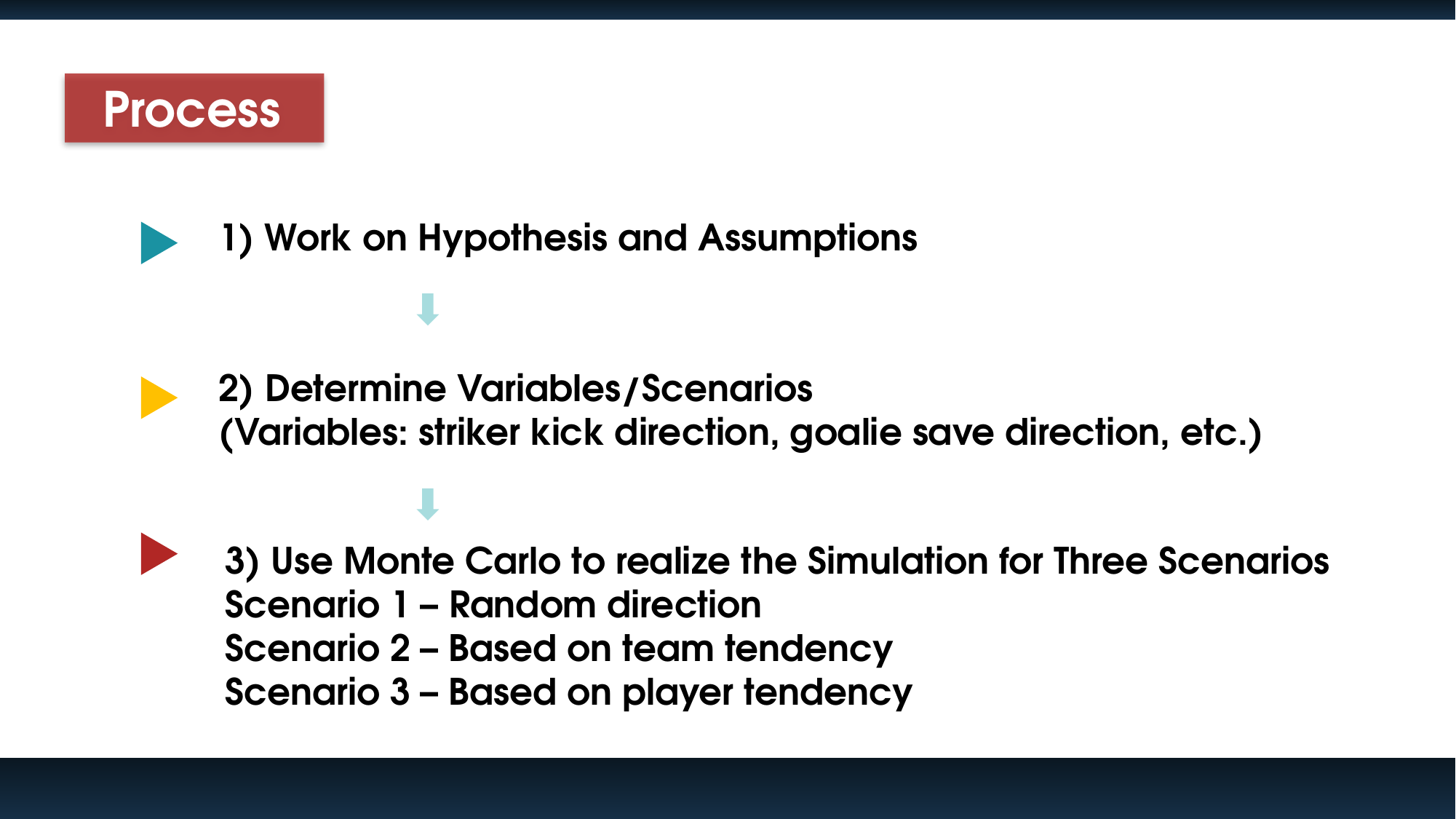

Process
1) Work on Hypothesis and Assumptions

2) Determine Variables/Scenarios
(Variables: striker kick direction, goalie save direction, etc.)

3) Use Monte Carlo to realize the Simulation for Three Scenarios
Scenario 1 – Random direction
Scenario 2 – Based on team tendency
Scenario 3 – Based on player tendency